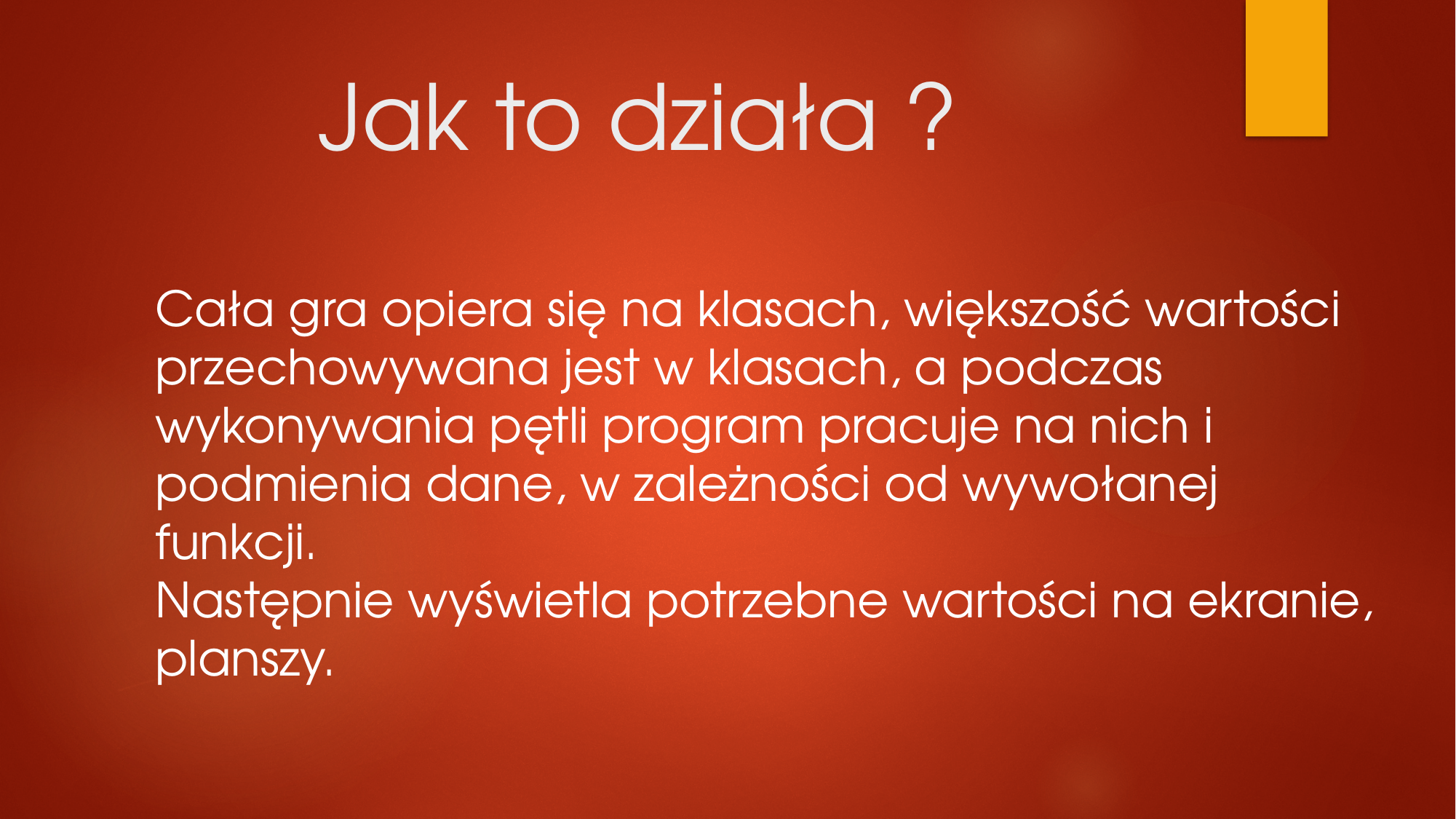

# Jak to działa ?
Cała gra opiera się na klasach, większość wartości przechowywana jest w klasach, a podczas wykonywania pętli program pracuje na nich i podmienia dane, w zależności od wywołanej funkcji.
Następnie wyświetla potrzebne wartości na ekranie, planszy.